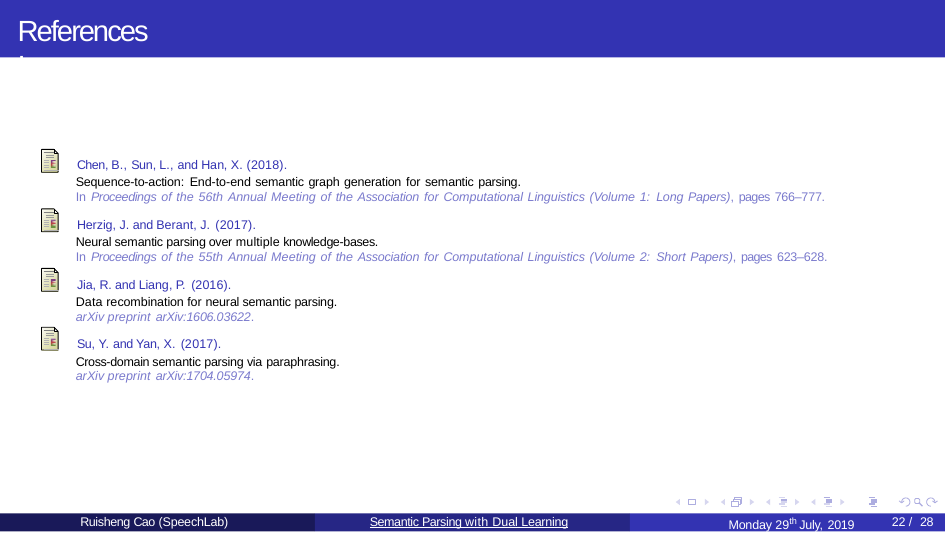

# ReferencesI

          Chen, B., Sun, L., and Han, X. (2018).
Sequence-to-action: End-to-end semantic graph generation for semantic parsing.
In Proceedings of the 56th Annual Meeting of the Association for Computational Linguistics (Volume 1: Long Papers), pages 766–777.

          Herzig, J. and Berant, J. (2017).
Neural semantic parsing over multiple knowledge-bases.
In Proceedings of the 55th Annual Meeting of the Association for Computational Linguistics (Volume 2: Short Papers), pages 623–628.

          Jia, R. and Liang, P. (2016).
Data recombination for neural semantic parsing.
arXiv preprint arXiv:1606.03622.

          Su, Y. and Yan, X. (2017).
Cross-domain semantic parsing via paraphrasing.
arXiv preprint arXiv:1704.05974.

Monday 29th July, 2019

Ruisheng Cao (SpeechLab)
Semantic Parsing with Dual Learning
22 / 28